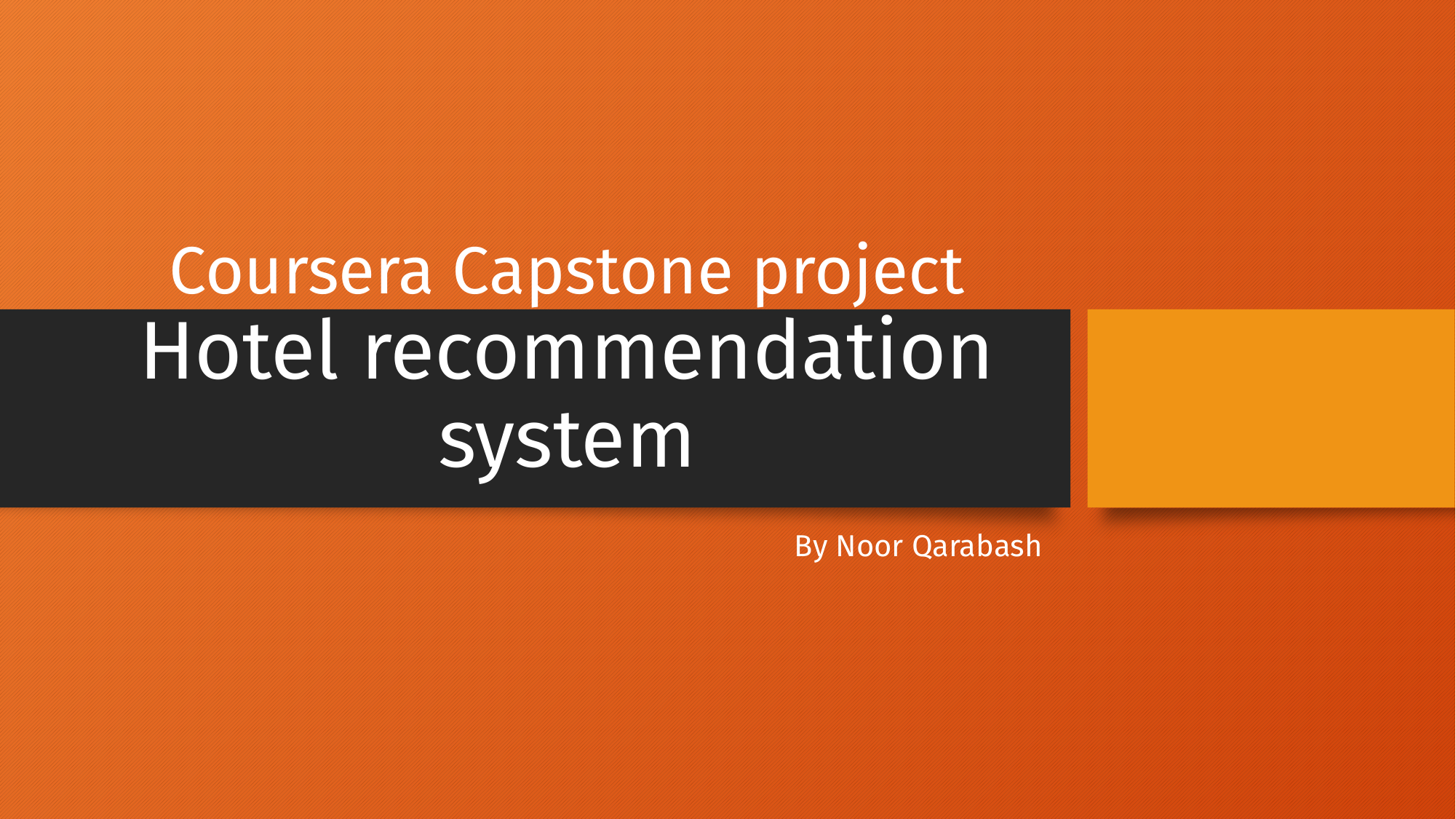

# Coursera Capstone project Hotel recommendation system
By Noor Qarabash